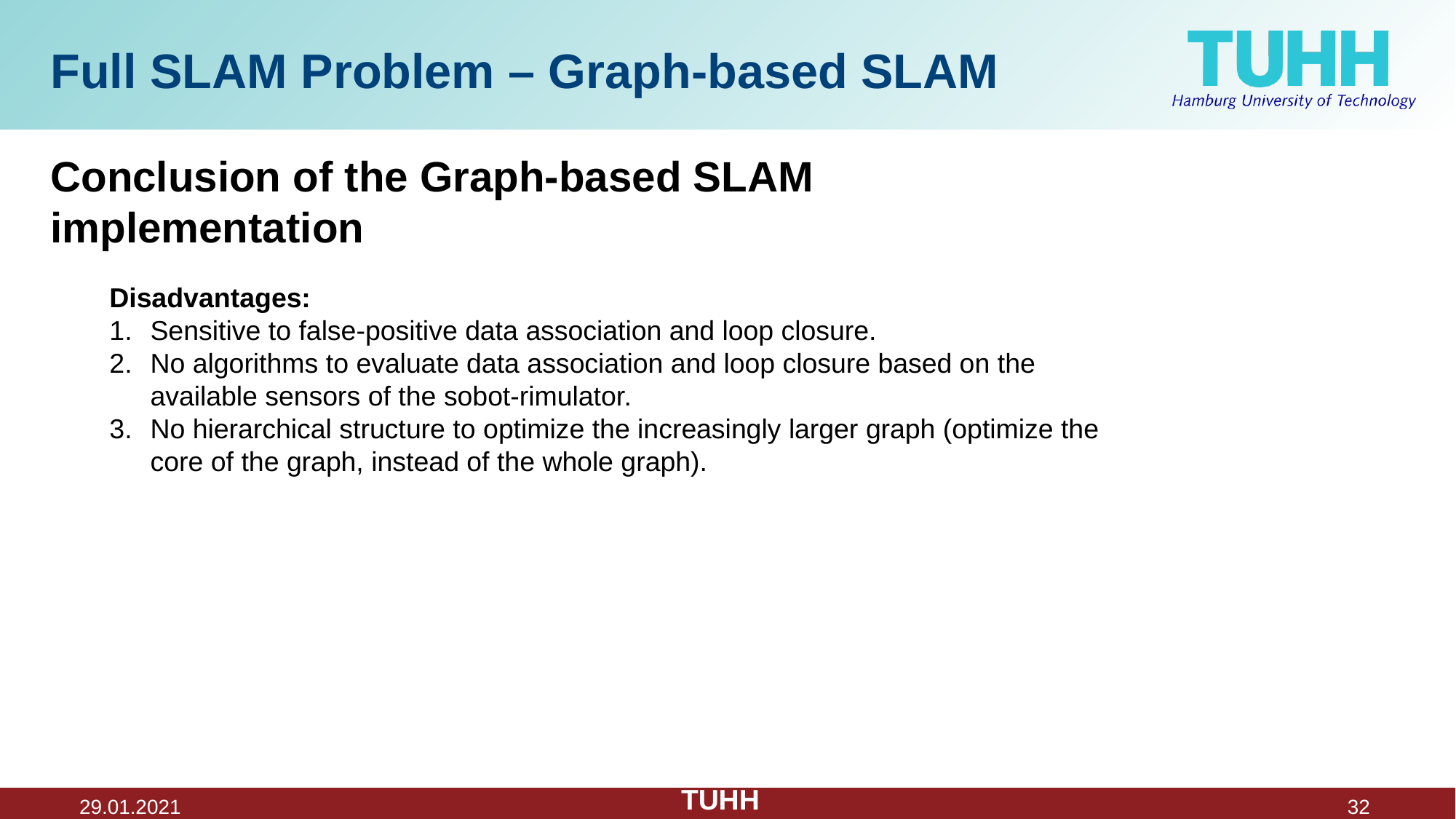

Full SLAM Problem – Graph-based SLAM
Conclusion of the Graph-based SLAM implementation
Disadvantages:
Sensitive to false-positive data association and loop closure.
No algorithms to evaluate data association and loop closure based on the available sensors of the sobot-rimulator.
No hierarchical structure to optimize the increasingly larger graph (optimize the core of the graph, instead of the whole graph).